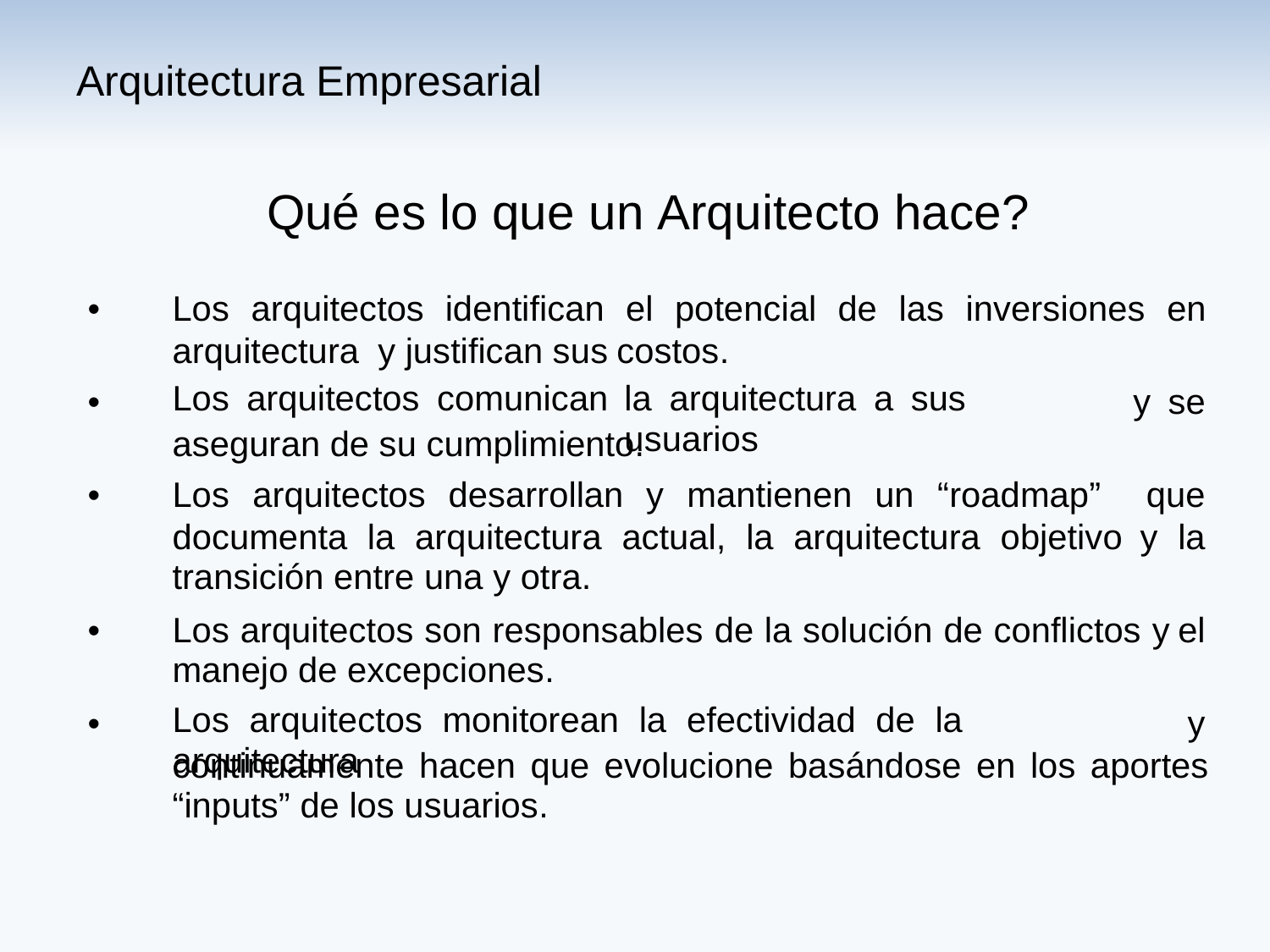

Arquitectura Empresarial
Qué es lo que un Arquitecto hace?
•
Los
arquitectos
identifican
el
potencial
de
las
inversiones  en
arquitectura y justifican sus
Los arquitectos comunican
costos.
la arquitectura a sus usuarios
•
y se
aseguran de su cumplimiento.
•
Los
arquitectos
desarrollan
y
mantienen
un
“roadmap”
que
documenta  la  arquitectura  actual,  la  arquitectura  objetivo
transición entre una y otra.
y
la
•
Los arquitectos son responsables de la solución de conflictos y
manejo de excepciones.
Los  arquitectos  monitorean  la  efectividad  de  la  arquitectura
el
•
y
continuamente hacen que evolucione basándose en los aportes
“inputs” de los usuarios.